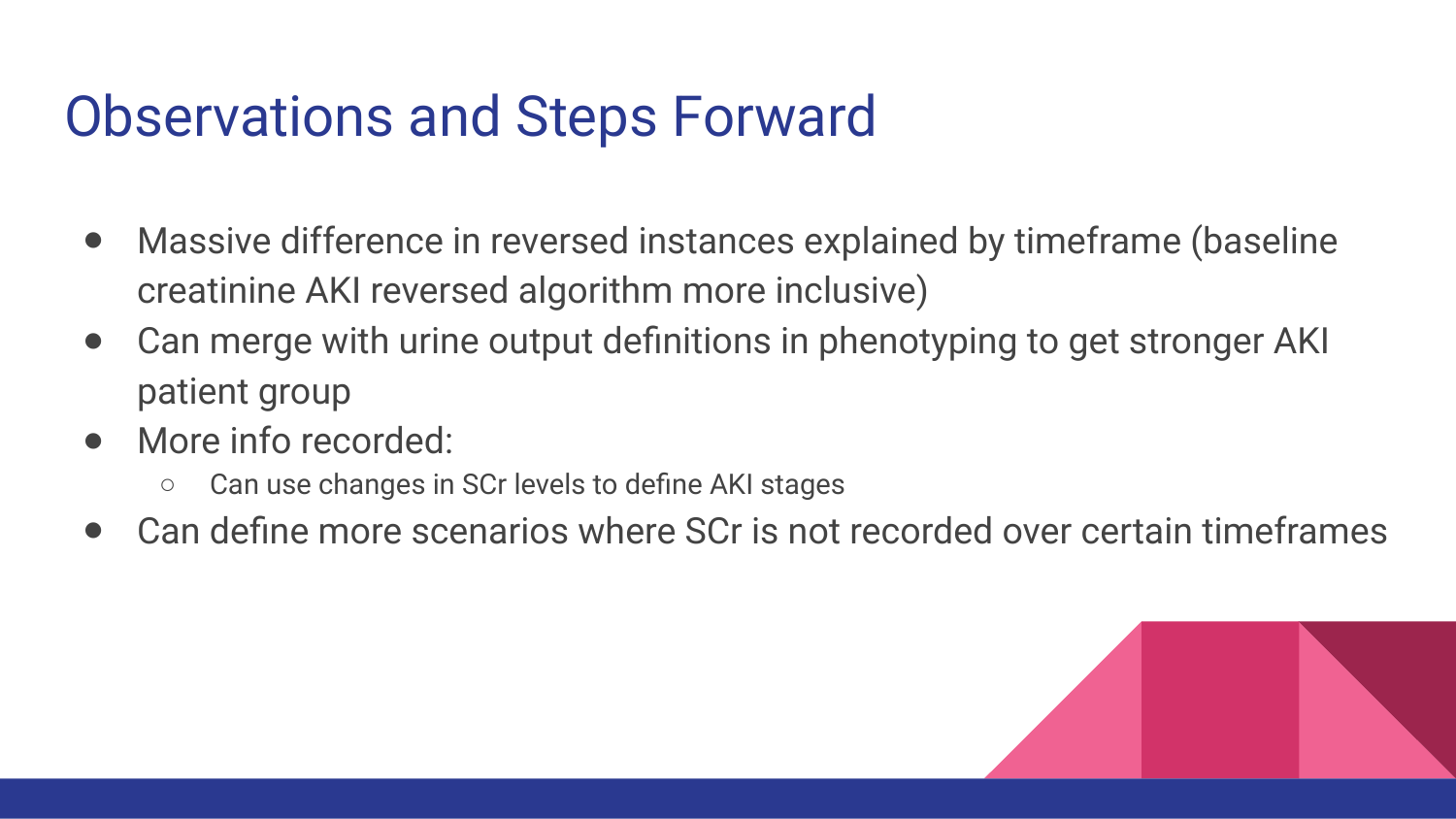

# Observations and Steps Forward
Massive difference in reversed instances explained by timeframe (baseline creatinine AKI reversed algorithm more inclusive)
Can merge with urine output definitions in phenotyping to get stronger AKI patient group
More info recorded:
Can use changes in SCr levels to define AKI stages
Can define more scenarios where SCr is not recorded over certain timeframes